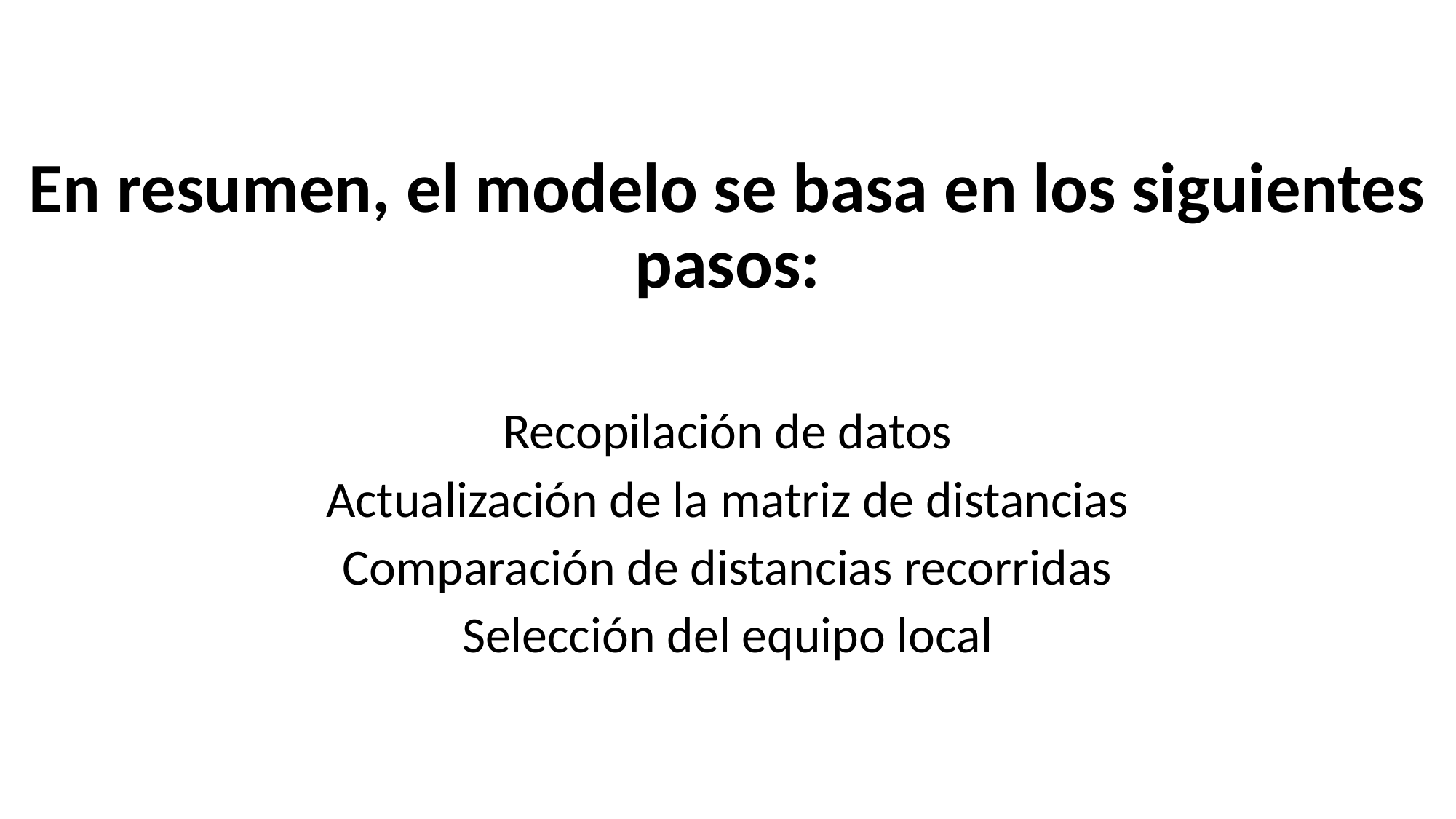

En resumen, el modelo se basa en los siguientes pasos:

Recopilación de datos
Actualización de la matriz de distancias
Comparación de distancias recorridas
Selección del equipo local